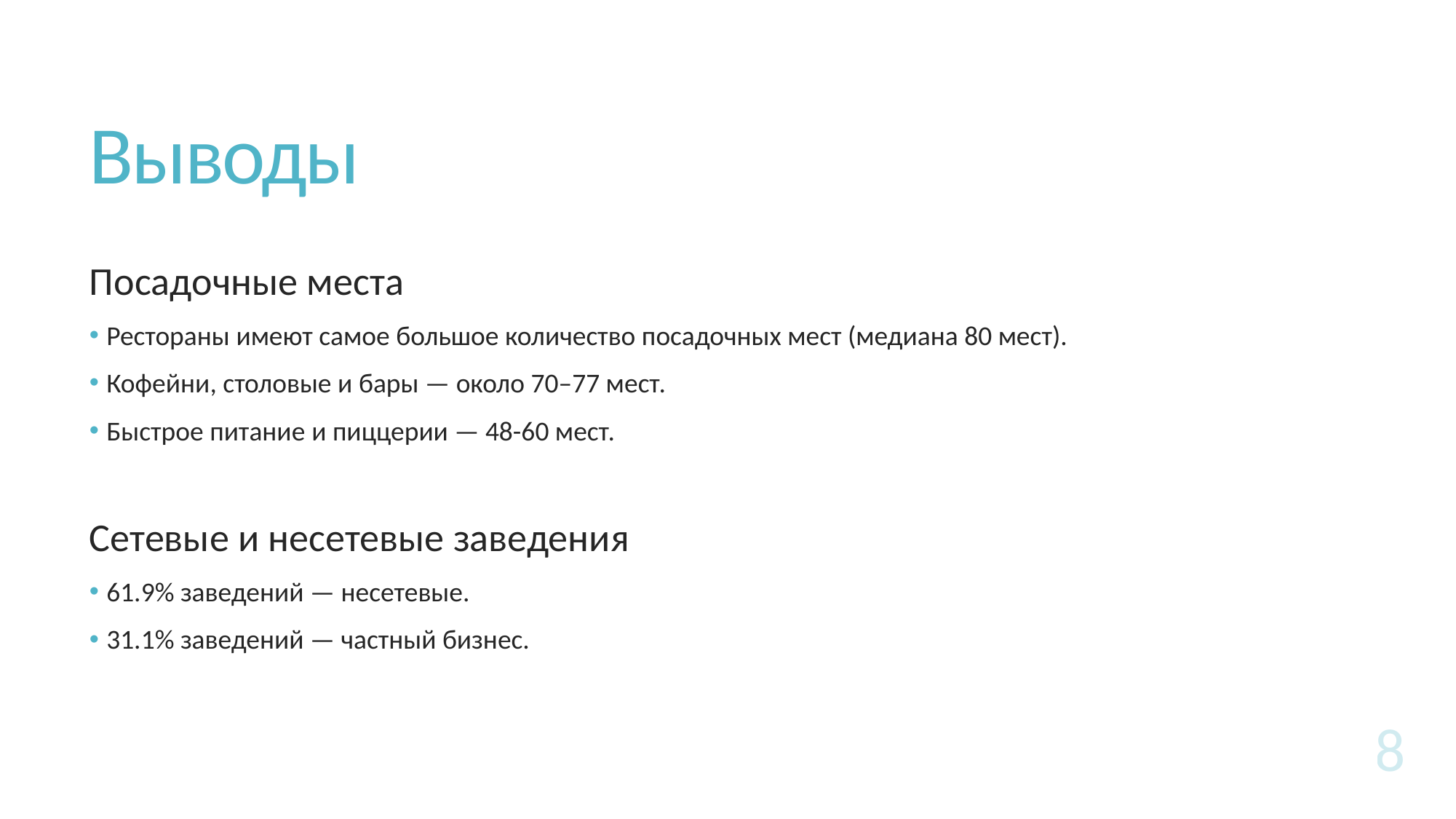

# Выводы
Посадочные места
 Рестораны имеют самое большое количество посадочных мест (медиана 80 мест).
 Кофейни, столовые и бары — около 70–77 мест.
 Быстрое питание и пиццерии — 48-60 мест.

Сетевые и несетевые заведения
 61.9% заведений — несетевые.
 31.1% заведений — частный бизнес.
8